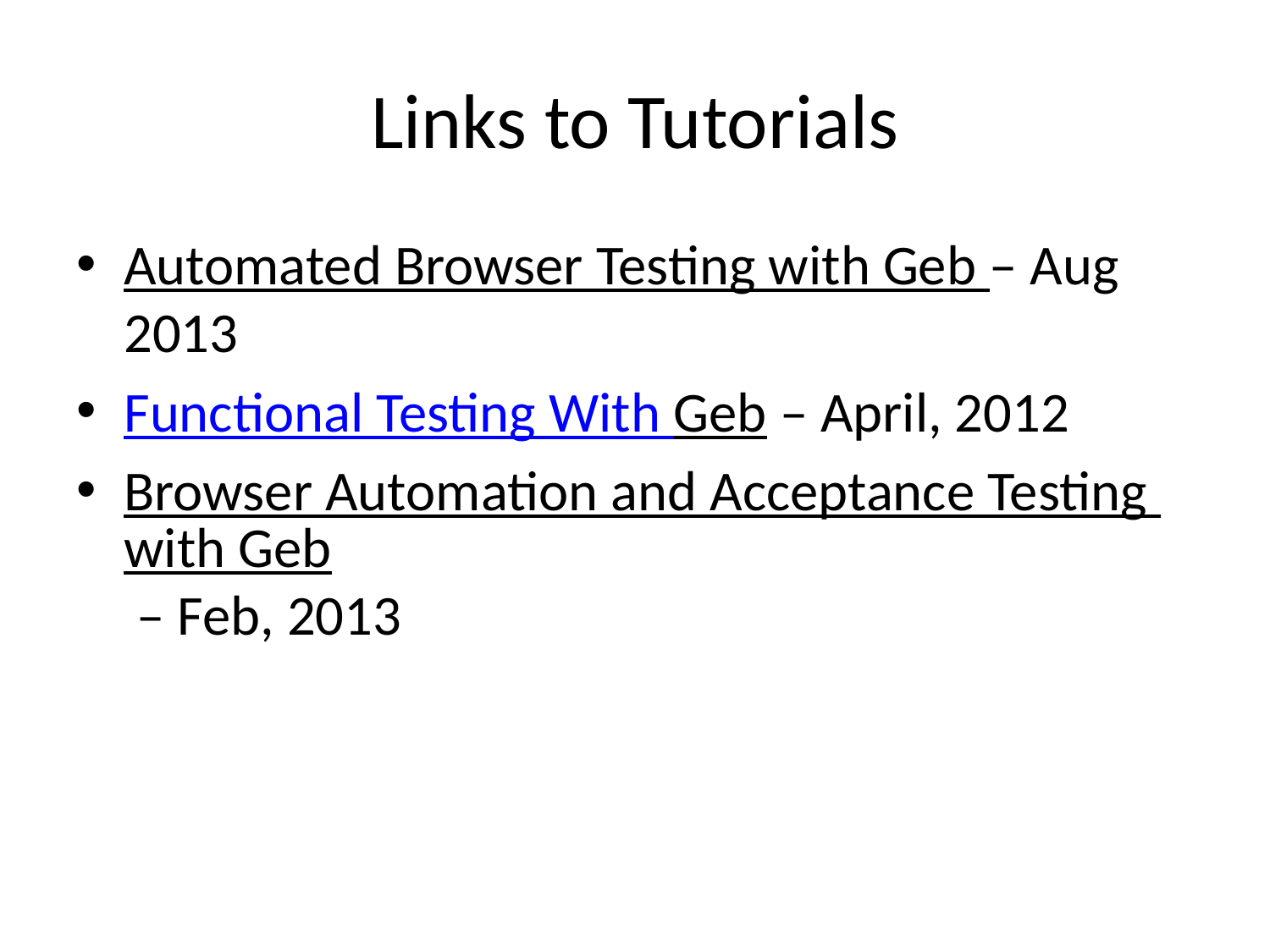

# Links to Tutorials
Automated Browser Testing with Geb – Aug 2013
Functional Testing With Geb – April, 2012
Browser Automation and Acceptance Testing with Geb – Feb, 2013